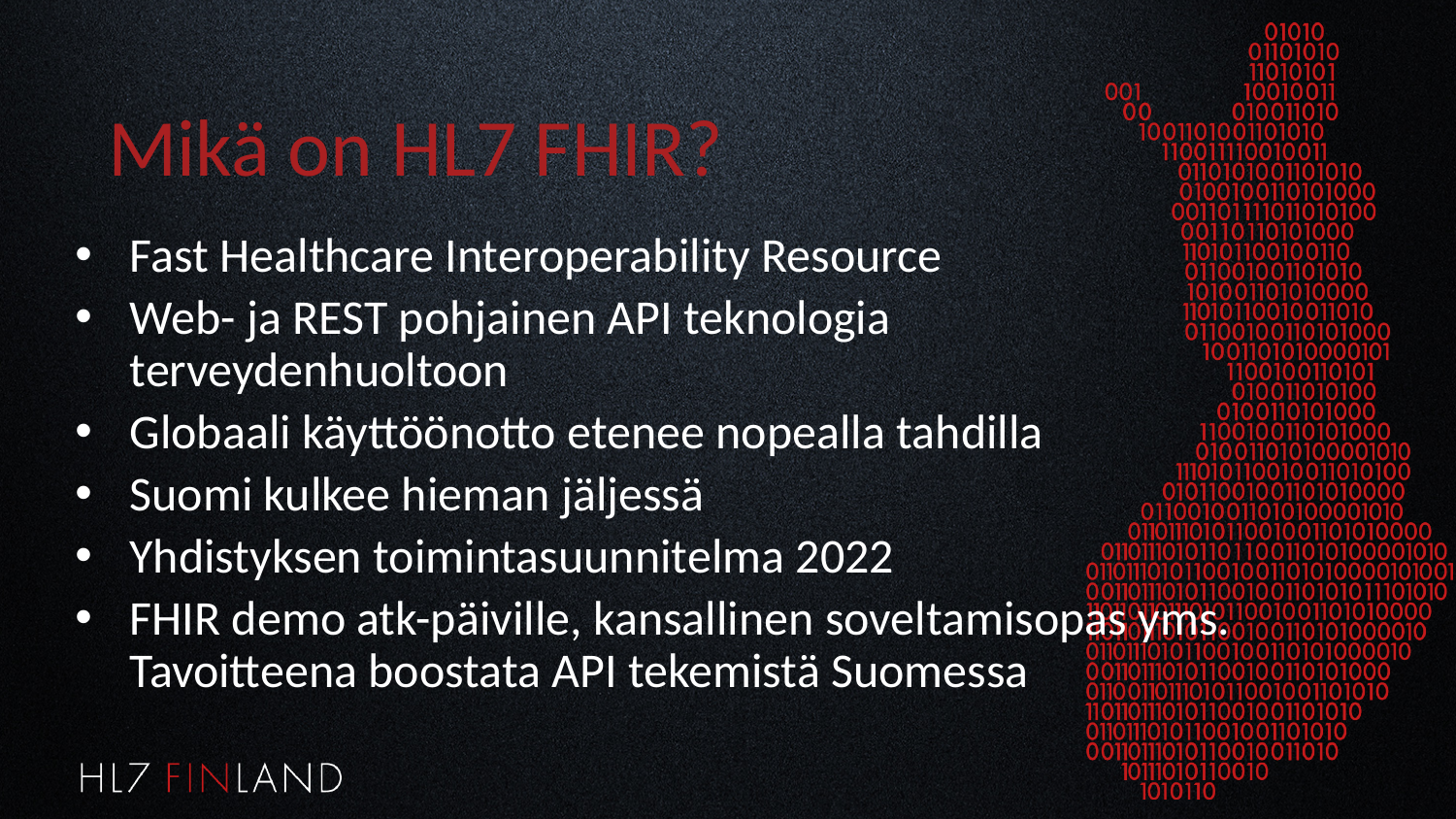

# Mikä on HL7 FHIR?
Fast Healthcare Interoperability Resource
Web- ja REST pohjainen API teknologia terveydenhuoltoon
Globaali käyttöönotto etenee nopealla tahdilla
Suomi kulkee hieman jäljessä
Yhdistyksen toimintasuunnitelma 2022
FHIR demo atk-päiville, kansallinen soveltamisopas yms. Tavoitteena boostata API tekemistä Suomessa